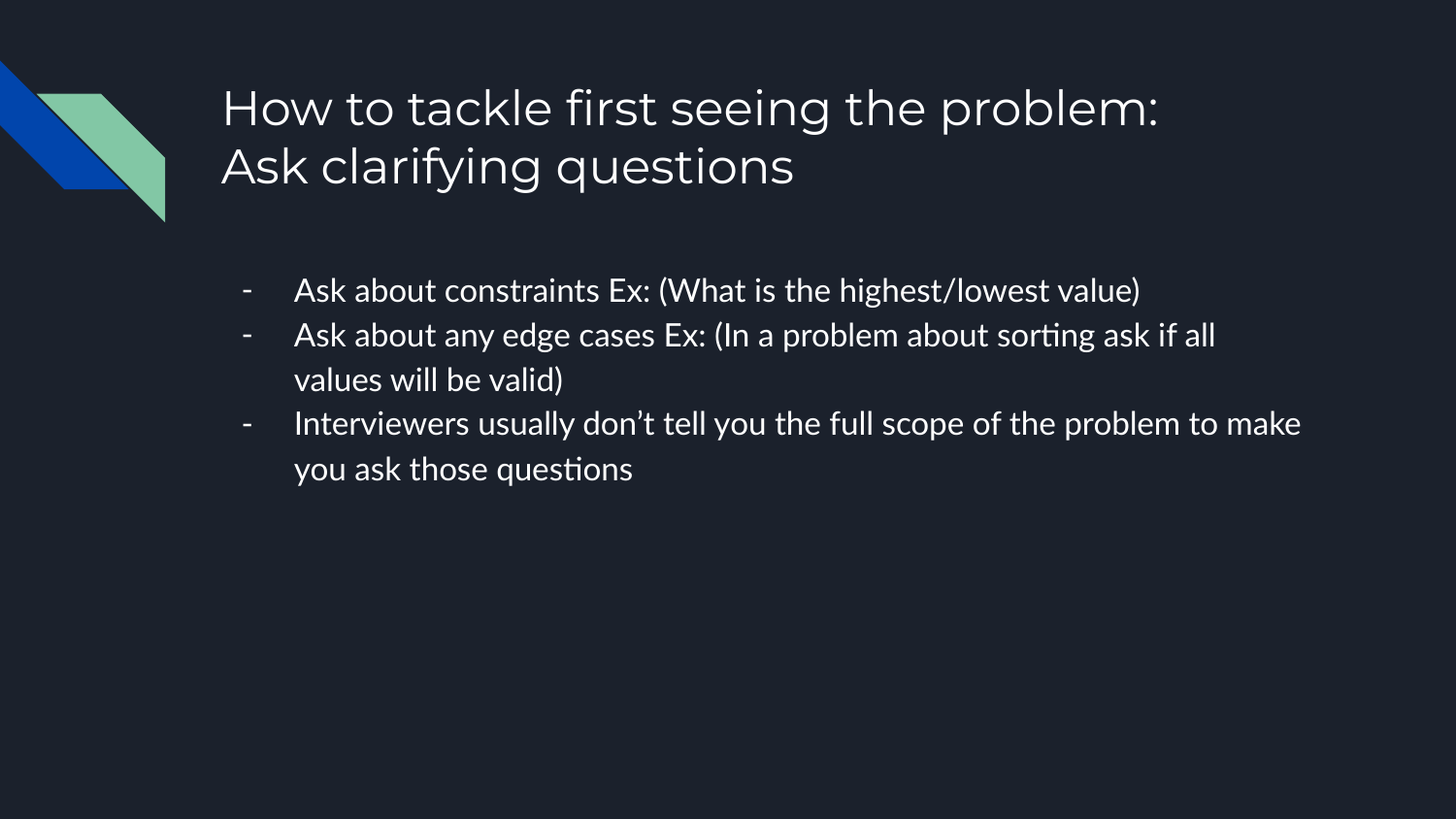

# How to tackle first seeing the problem:
Ask clarifying questions
Ask about constraints Ex: (What is the highest/lowest value)
Ask about any edge cases Ex: (In a problem about sorting ask if all values will be valid)
Interviewers usually don’t tell you the full scope of the problem to make you ask those questions